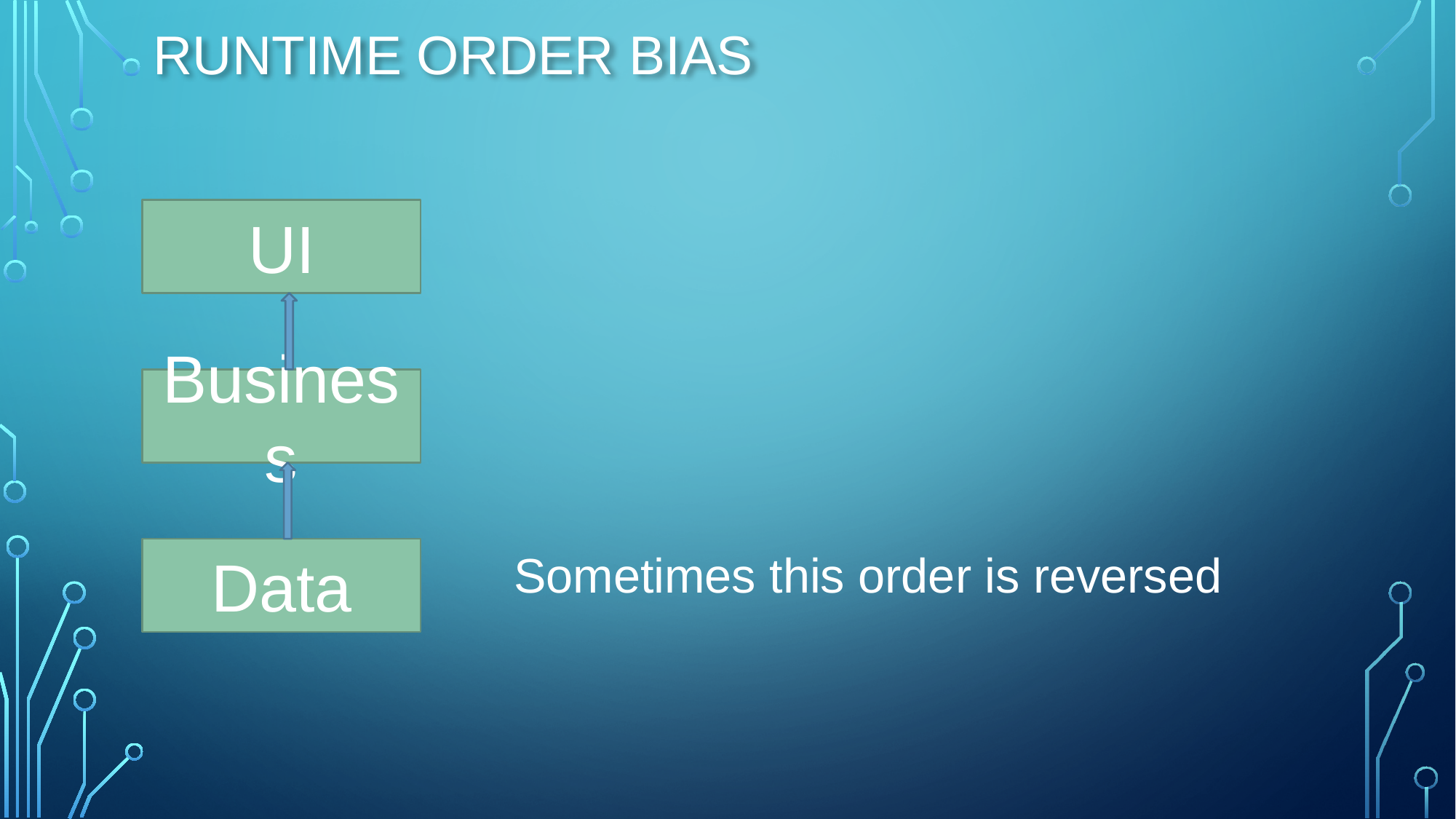

# Runtime Order Bias
UI

Business

Data
Sometimes this order is reversed